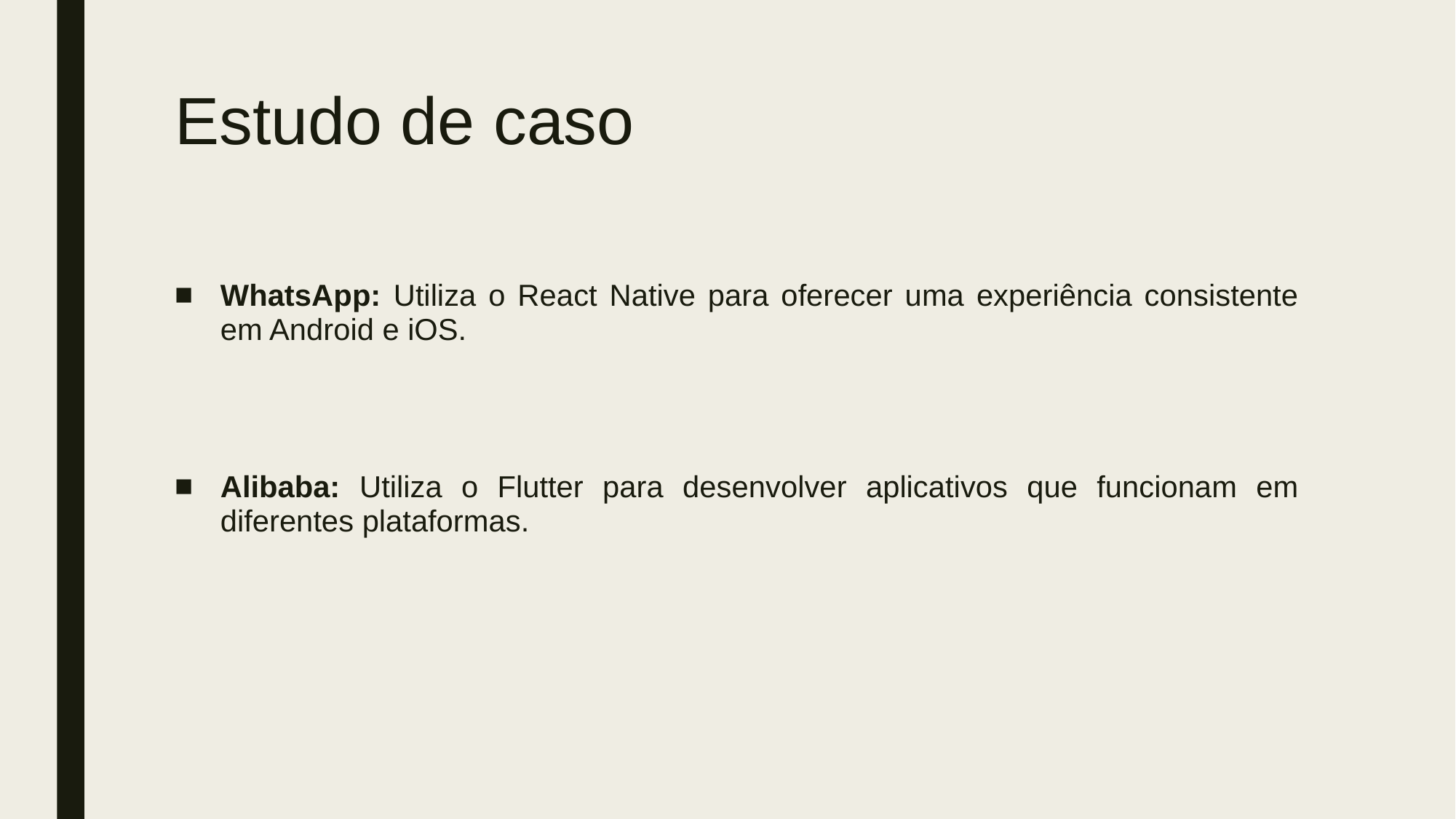

# Estudo de caso
WhatsApp: Utiliza o React Native para oferecer uma experiência consistente em Android e iOS.

Alibaba: Utiliza o Flutter para desenvolver aplicativos que funcionam em diferentes plataformas.